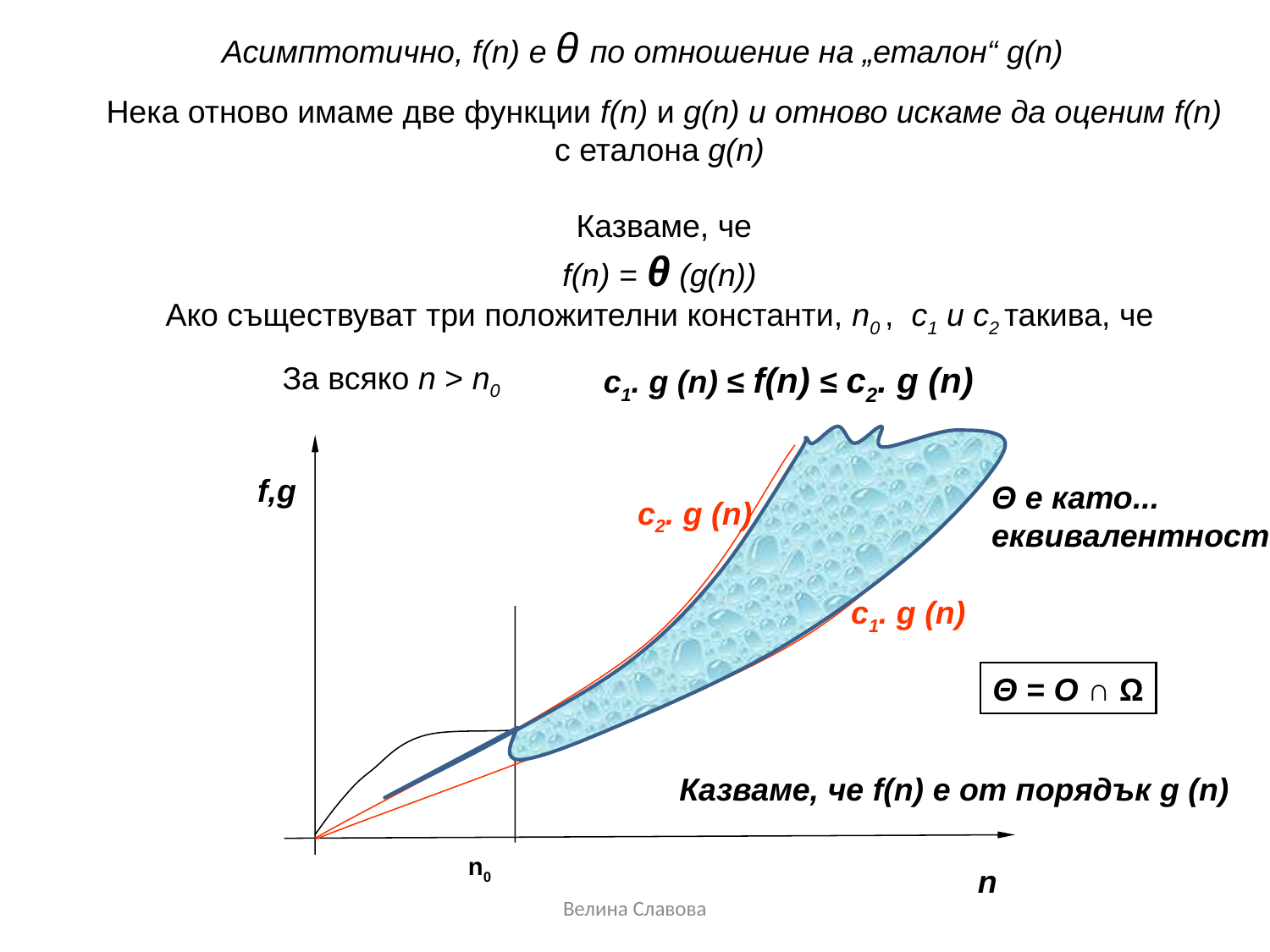

Асимптотично, f(n) е θ по отношение на „еталон“ g(n)
Нека отново имаме две функции f(n) и g(n) и отново искаме да оценим f(n) с еталона g(n)

Казваме, че
f(n) = θ (g(n))
Ако съществуват три положителни константи, n0 ,  c1 и c2 такива, че
За всяко n > n0
c1. g (n) ≤ f(n) ≤ c2. g (n)

f(n)

f,g

Θ е като... еквивалентност
c2. g (n)
c1. g (n)

Θ = O ∩ Ω
Казваме, че f(n) е от порядък g (n)

n0
n
Велина Славова